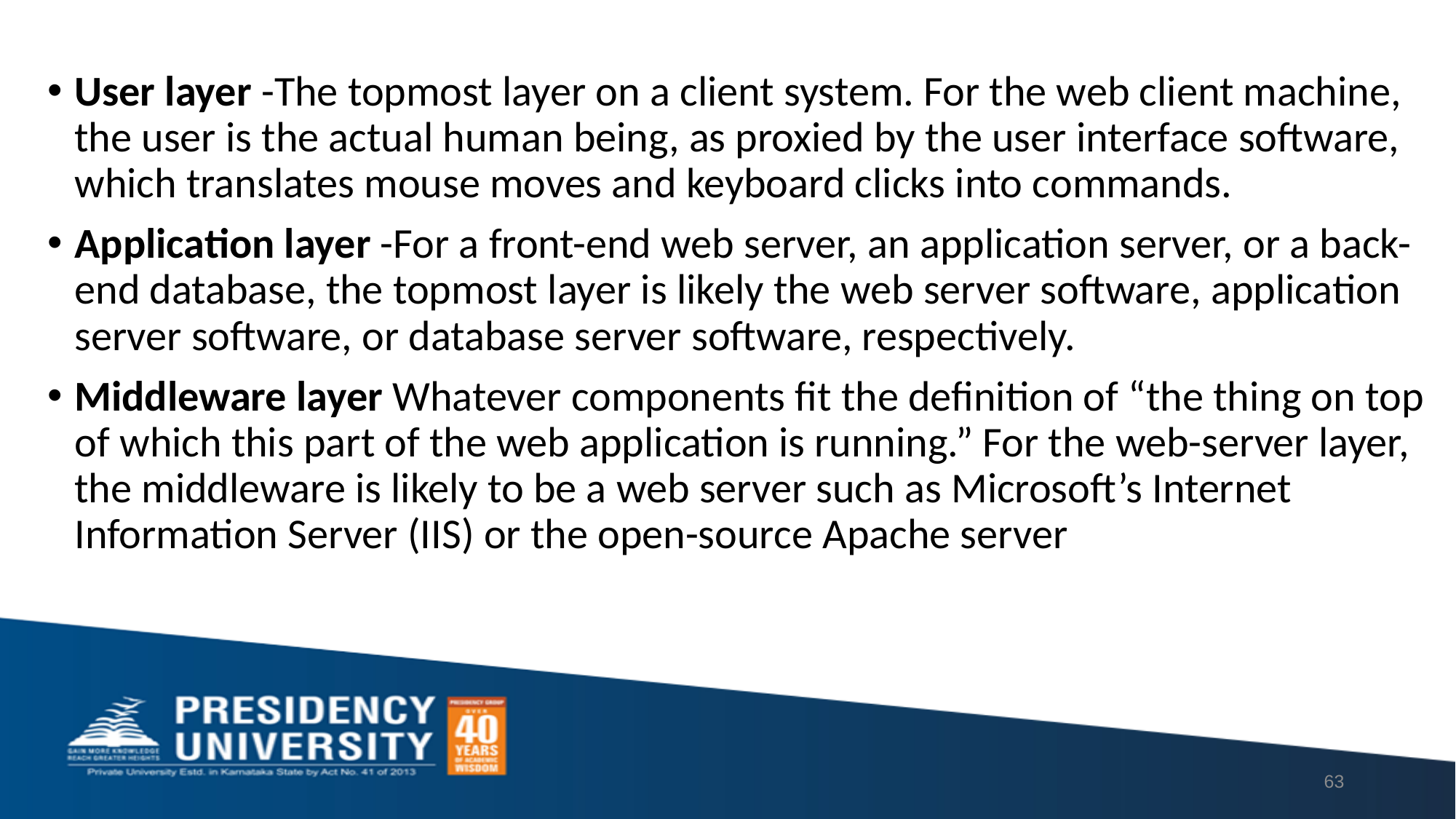

User layer -The topmost layer on a client system. For the web client machine, the user is the actual human being, as proxied by the user interface software, which translates mouse moves and keyboard clicks into commands.
Application layer -For a front-end web server, an application server, or a back-end database, the topmost layer is likely the web server software, application server software, or database server software, respectively.
Middleware layer Whatever components fit the definition of “the thing on top of which this part of the web application is running.” For the web-server layer, the middleware is likely to be a web server such as Microsoft’s Internet Information Server (IIS) or the open-source Apache server
63